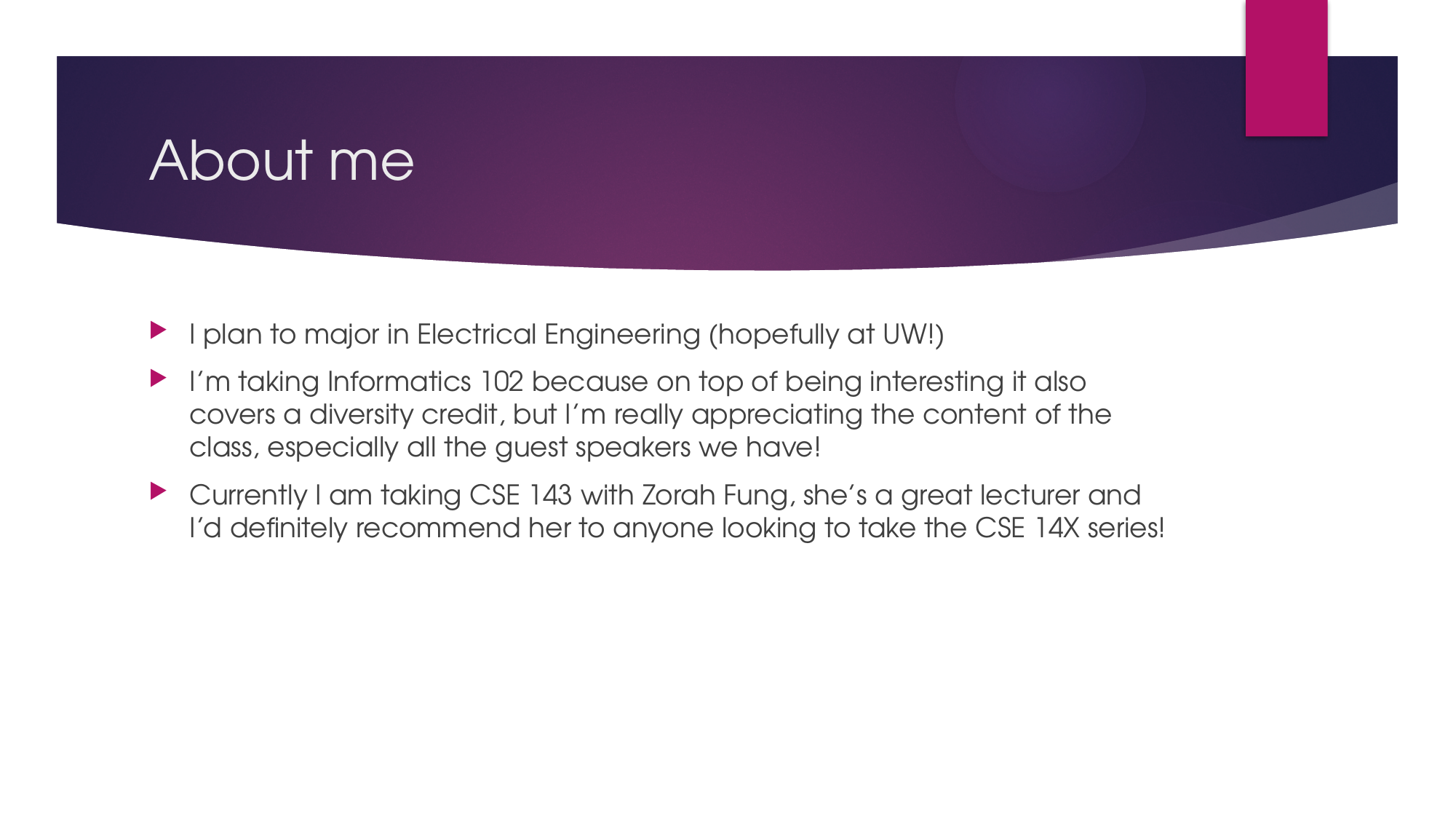

# About me
I plan to major in Electrical Engineering (hopefully at UW!)
I’m taking Informatics 102 because on top of being interesting it also covers a diversity credit, but I’m really appreciating the content of the class, especially all the guest speakers we have!
Currently I am taking CSE 143 with Zorah Fung, she’s a great lecturer and I’d definitely recommend her to anyone looking to take the CSE 14X series!